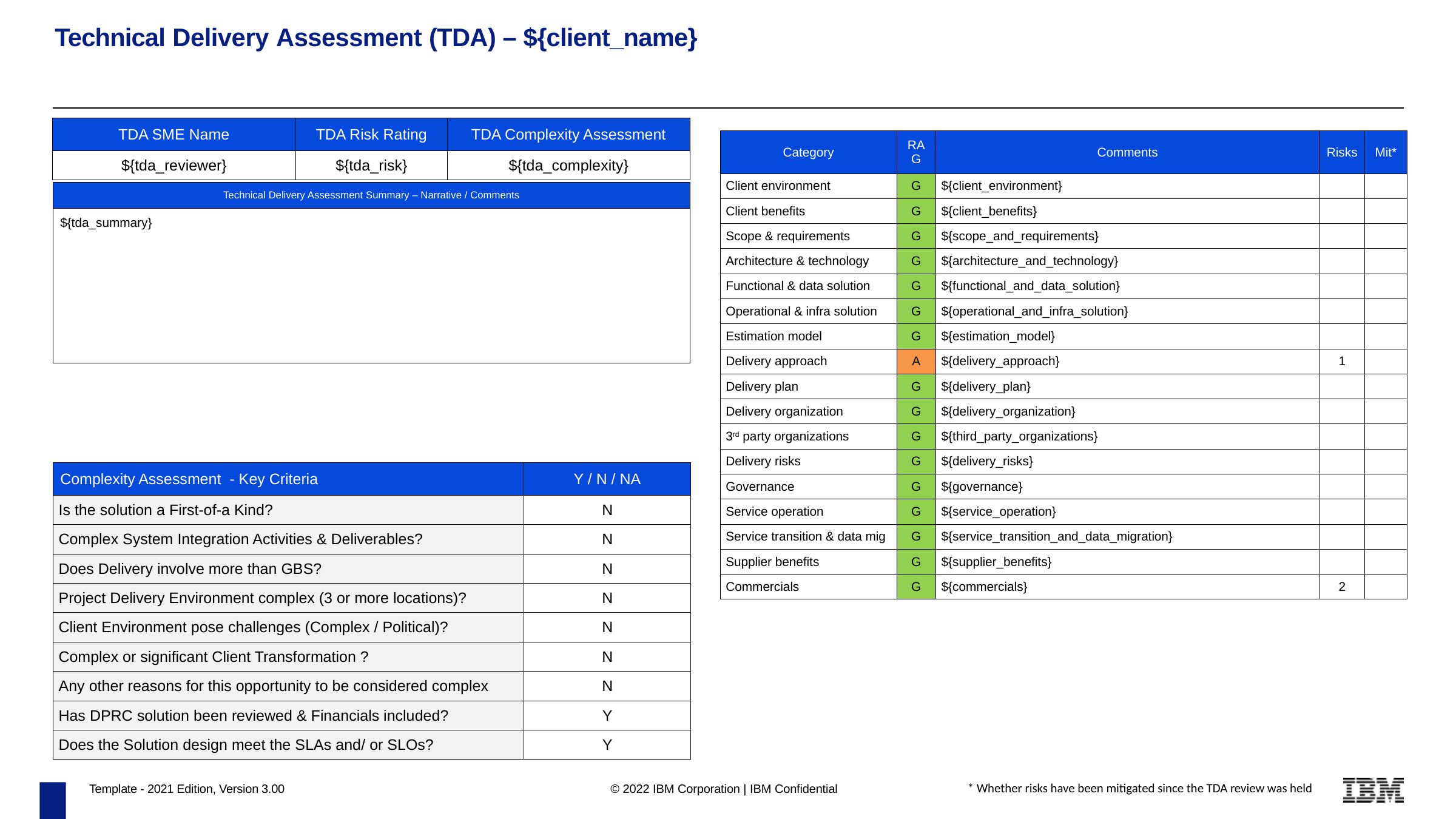

# Technical Delivery Assessment (TDA) – ${client_name}

| TDA SME Name | TDA Risk Rating | TDA Complexity Assessment |
| --- | --- | --- |
| ${tda\_reviewer} | ${tda\_risk} | ${tda\_complexity} |
| Category | RAG | Comments | Risks | Mit\* |
| --- | --- | --- | --- | --- |
| Client environment | G | ${client\_environment} |  |  |
| Client benefits | G | ${client\_benefits} |  |  |
| Scope & requirements | G | ${scope\_and\_requirements} |  |  |
| Architecture & technology | G | ${architecture\_and\_technology} |  |  |
| Functional & data solution | G | ${functional\_and\_data\_solution} |  |  |
| Operational & infra solution | G | ${operational\_and\_infra\_solution} |  |  |
| Estimation model | G | ${estimation\_model} |  |  |
| Delivery approach | A | ${delivery\_approach} | 1 |  |
| Delivery plan | G | ${delivery\_plan} |  |  |
| Delivery organization | G | ${delivery\_organization} |  |  |
| 3rd party organizations | G | ${third\_party\_organizations} |  |  |
| Delivery risks | G | ${delivery\_risks} |  |  |
| Governance | G | ${governance} |  |  |
| Service operation | G | ${service\_operation} |  |  |
| Service transition & data mig | G | ${service\_transition\_and\_data\_migration} |  |  |
| Supplier benefits | G | ${supplier\_benefits} |  |  |
| Commercials | G | ${commercials} | 2 |  |
| Technical Delivery Assessment Summary – Narrative / Comments |
| --- |
| ${tda\_summary} |
| Complexity Assessment - Key Criteria | Y / N / NA |
| --- | --- |
| Is the solution a First-of-a Kind? | N |
| Complex System Integration Activities & Deliverables? | N |
| Does Delivery involve more than GBS? | N |
| Project Delivery Environment complex (3 or more locations)? | N |
| Client Environment pose challenges (Complex / Political)? | N |
| Complex or significant Client Transformation ? | N |
| Any other reasons for this opportunity to be considered complex | N |
| Has DPRC solution been reviewed & Financials included? | Y |
| Does the Solution design meet the SLAs and/ or SLOs? | Y |
* Whether risks have been mitigated since the TDA review was held
Template - 2021 Edition, Version 3.00
© 2022 IBM Corporation | IBM Confidential
1